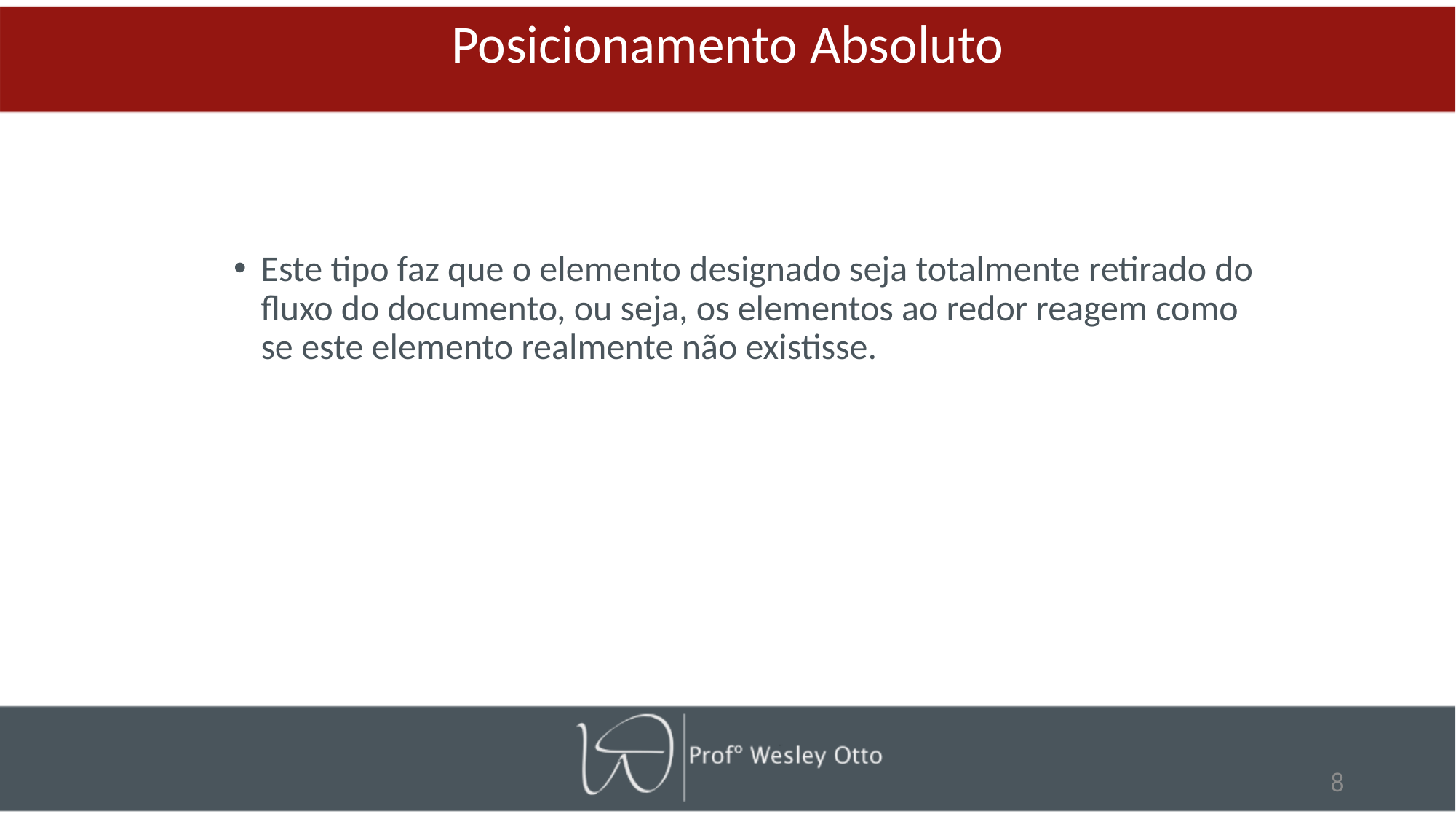

# Posicionamento Absoluto
Este tipo faz que o elemento designado seja totalmente retirado do fluxo do documento, ou seja, os elementos ao redor reagem como se este elemento realmente não existisse.

8